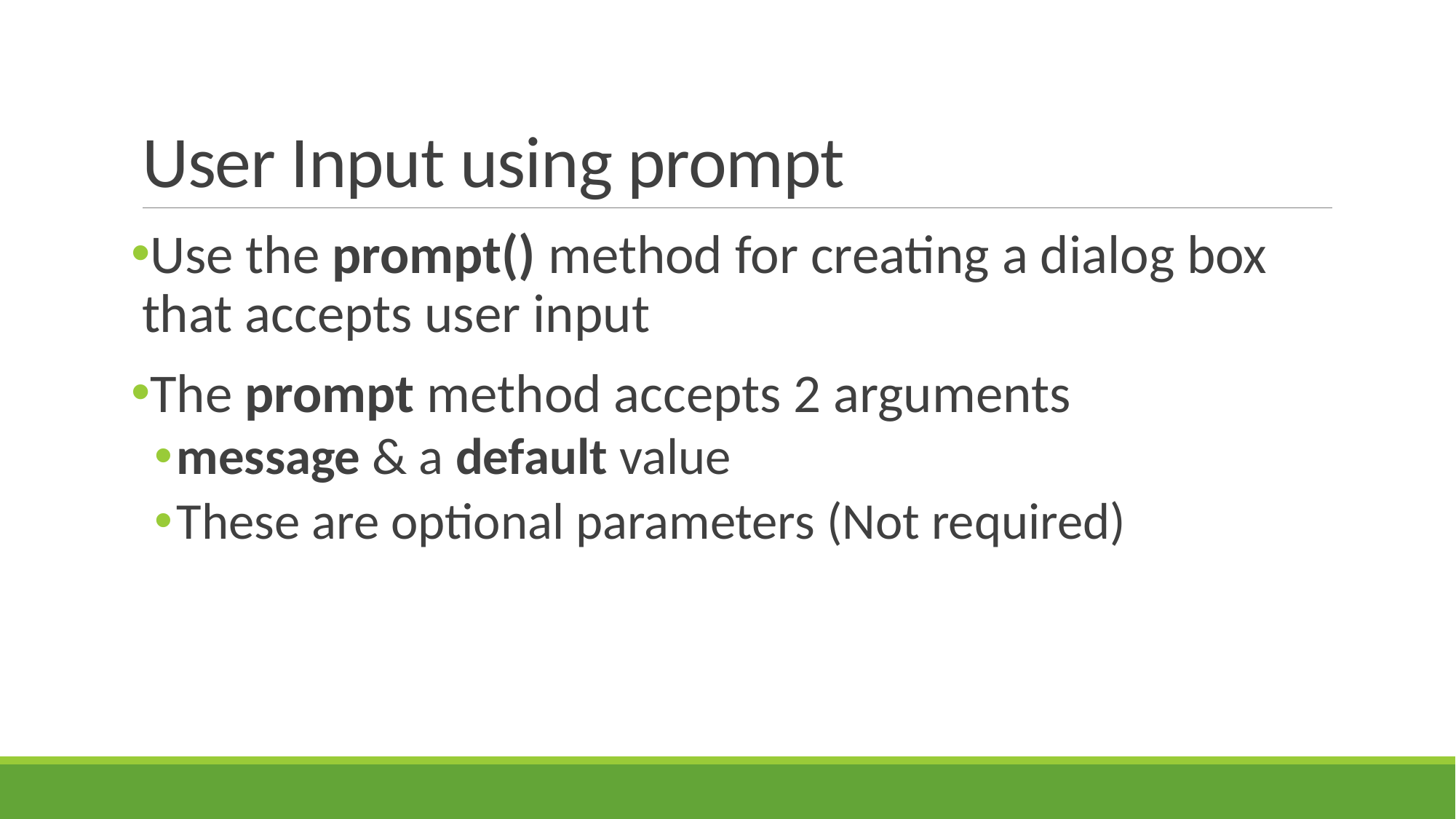

# User Input using prompt
Use the prompt() method for creating a dialog box that accepts user input
The prompt method accepts 2 arguments
message & a default value
These are optional parameters (Not required)